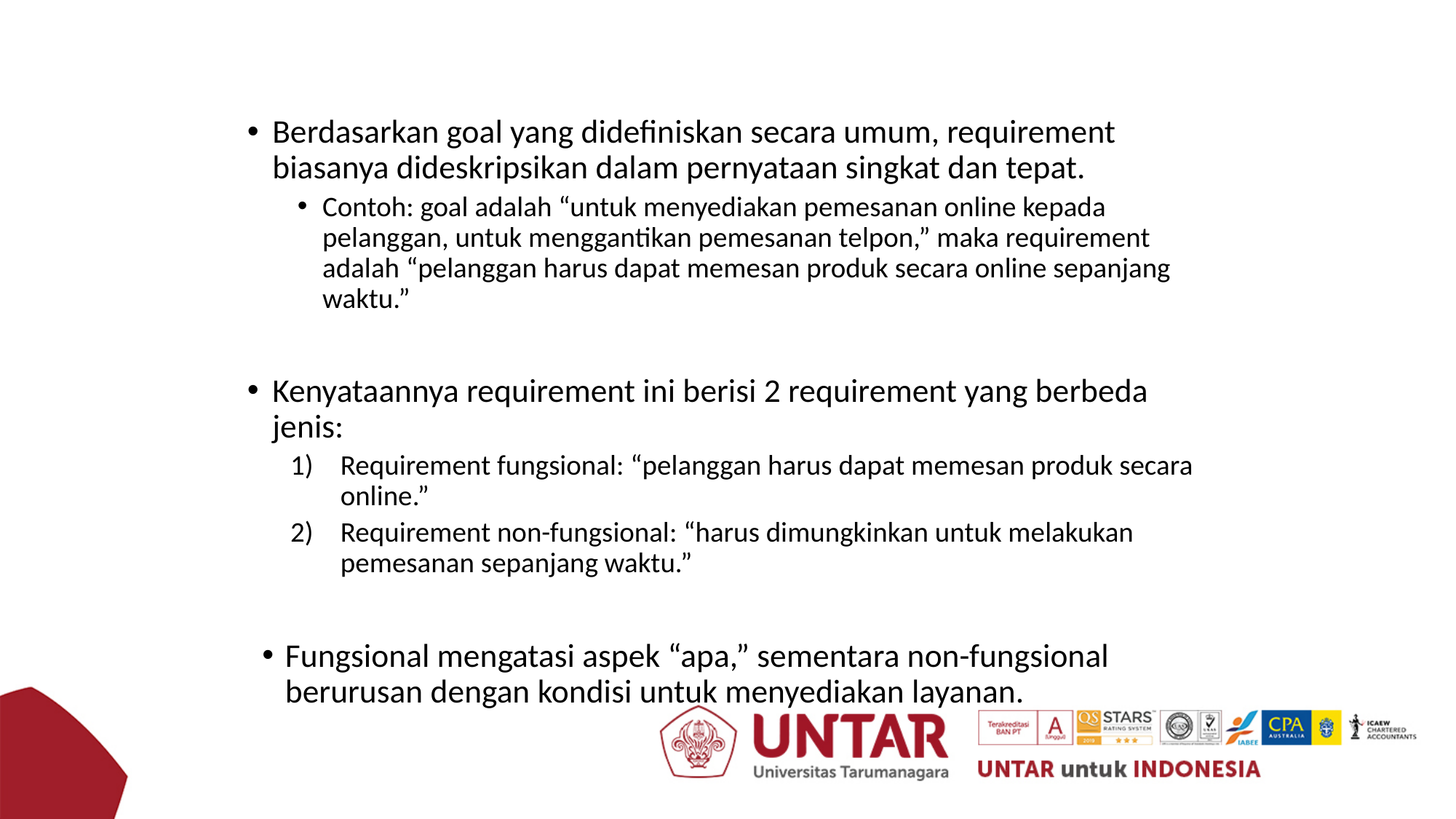

Berdasarkan goal yang didefiniskan secara umum, requirement biasanya dideskripsikan dalam pernyataan singkat dan tepat.
Contoh: goal adalah “untuk menyediakan pemesanan online kepada pelanggan, untuk menggantikan pemesanan telpon,” maka requirement adalah “pelanggan harus dapat memesan produk secara online sepanjang waktu.”

Kenyataannya requirement ini berisi 2 requirement yang berbeda jenis:
Requirement fungsional: “pelanggan harus dapat memesan produk secara online.”
Requirement non-fungsional: “harus dimungkinkan untuk melakukan pemesanan sepanjang waktu.”

Fungsional mengatasi aspek “apa,” sementara non-fungsional berurusan dengan kondisi untuk menyediakan layanan.